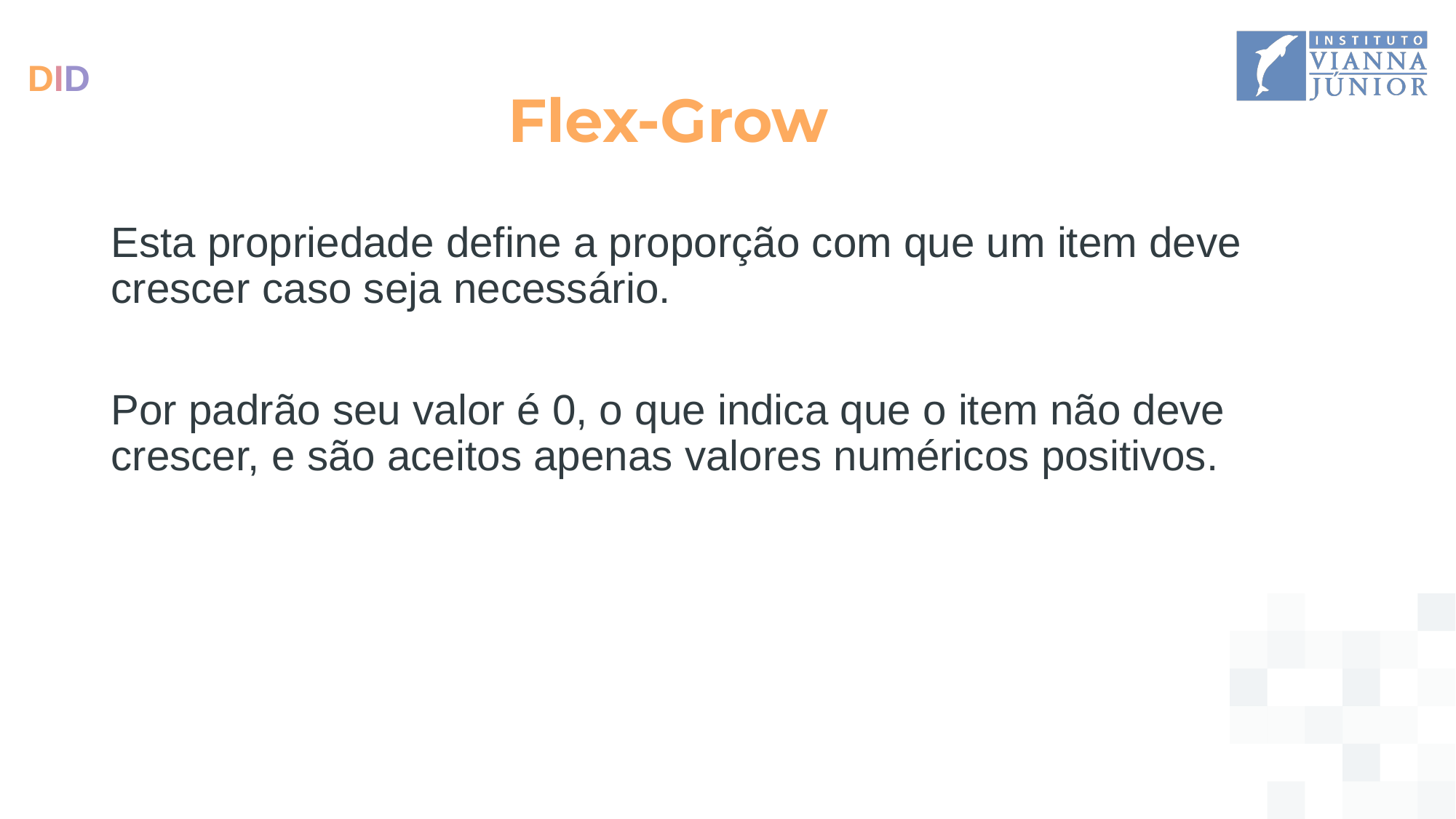

# Flex-Grow
Esta propriedade define a proporção com que um item deve crescer caso seja necessário.

Por padrão seu valor é 0, o que indica que o item não deve crescer, e são aceitos apenas valores numéricos positivos.